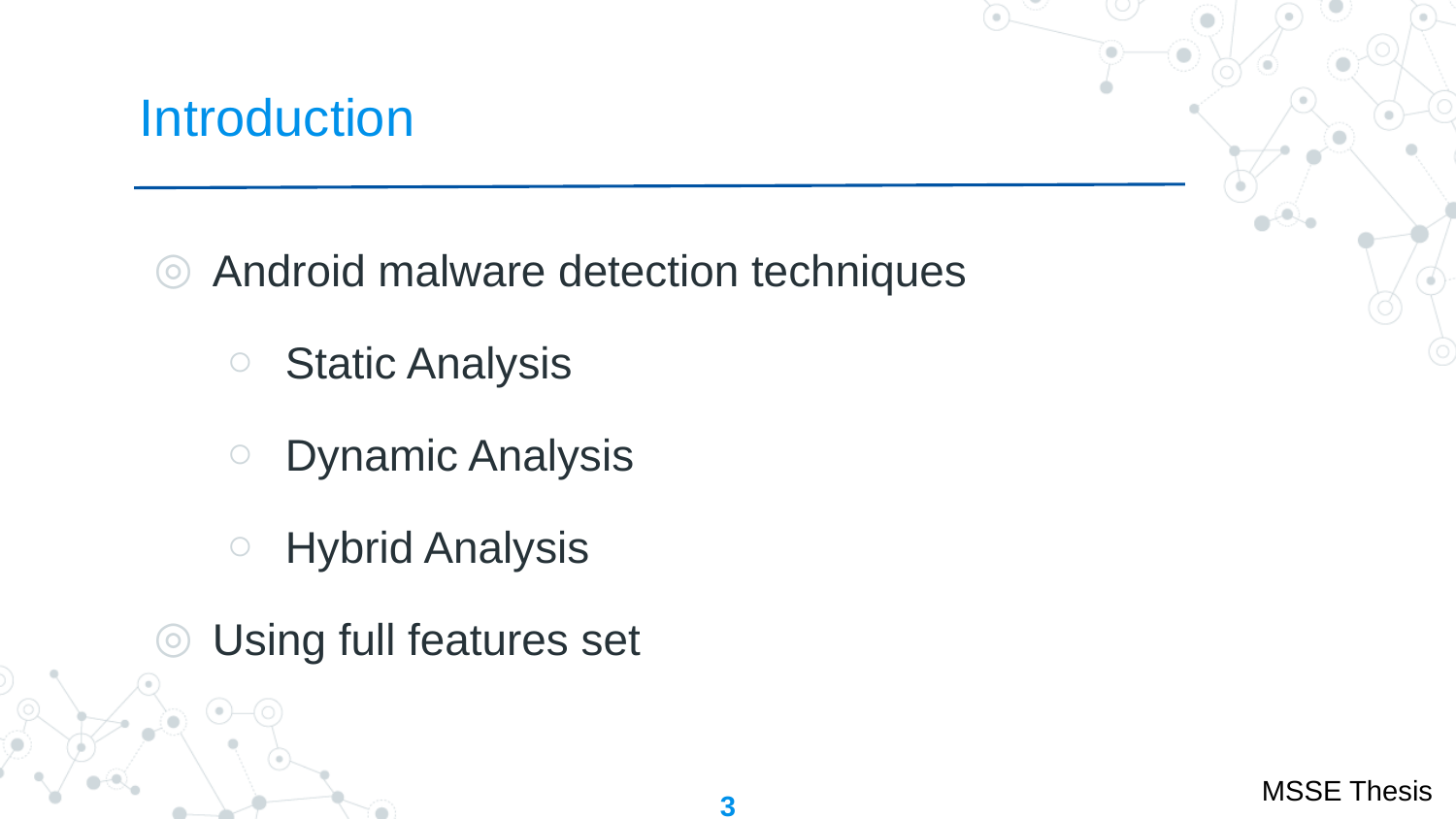

# Introduction
Android malware detection techniques
Static Analysis
Dynamic Analysis
Hybrid Analysis
Using full features set
3